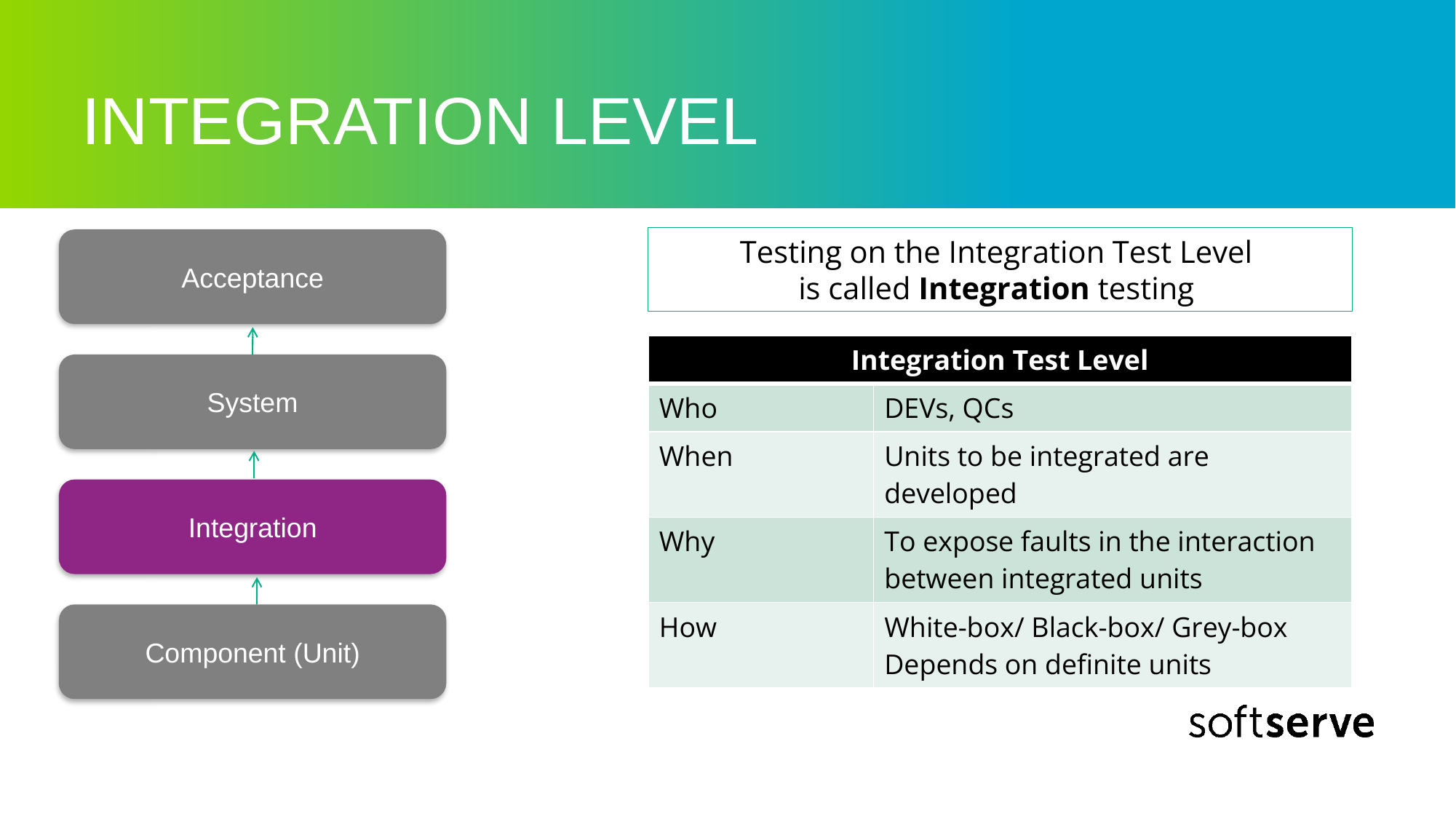

# INTEGRATION LEVEL
Testing on the Integration Test Level
is called Integration testing
Acceptance
System
Integration
Component (Unit)
| Integration Test Level |  |
| --- | --- |
| Who | DEVs, QCs |
| When | Units to be integrated are developed |
| Why | To expose faults in the interaction between integrated units |
| How | White-box/ Black-box/ Grey-box Depends on definite units |